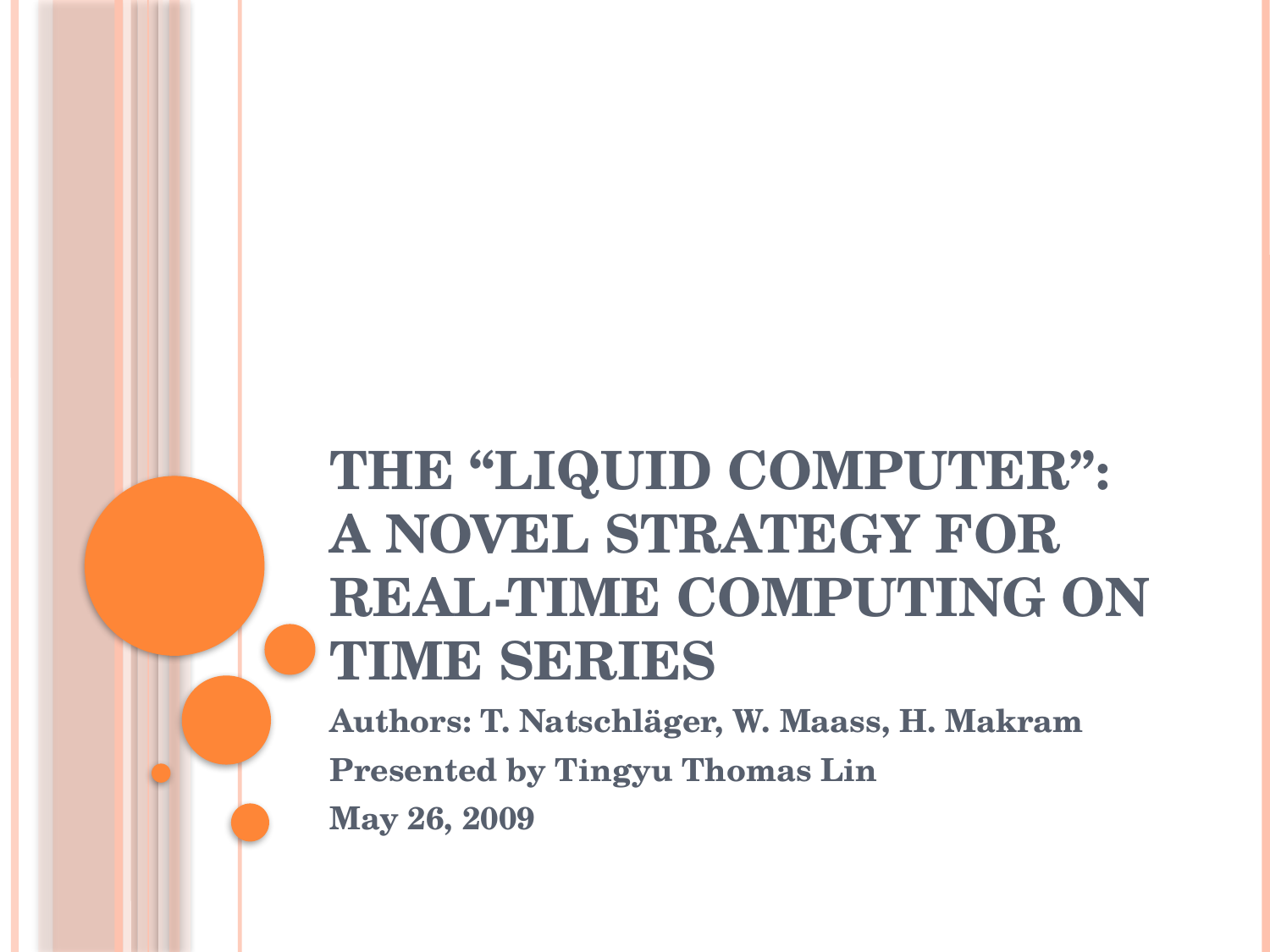

# The “Liquid Computer”: A Novel Strategy for Real-Time Computing on Time Series
Authors: T. Natschläger, W. Maass, H. Makram
Presented by Tingyu Thomas Lin
May 26, 2009